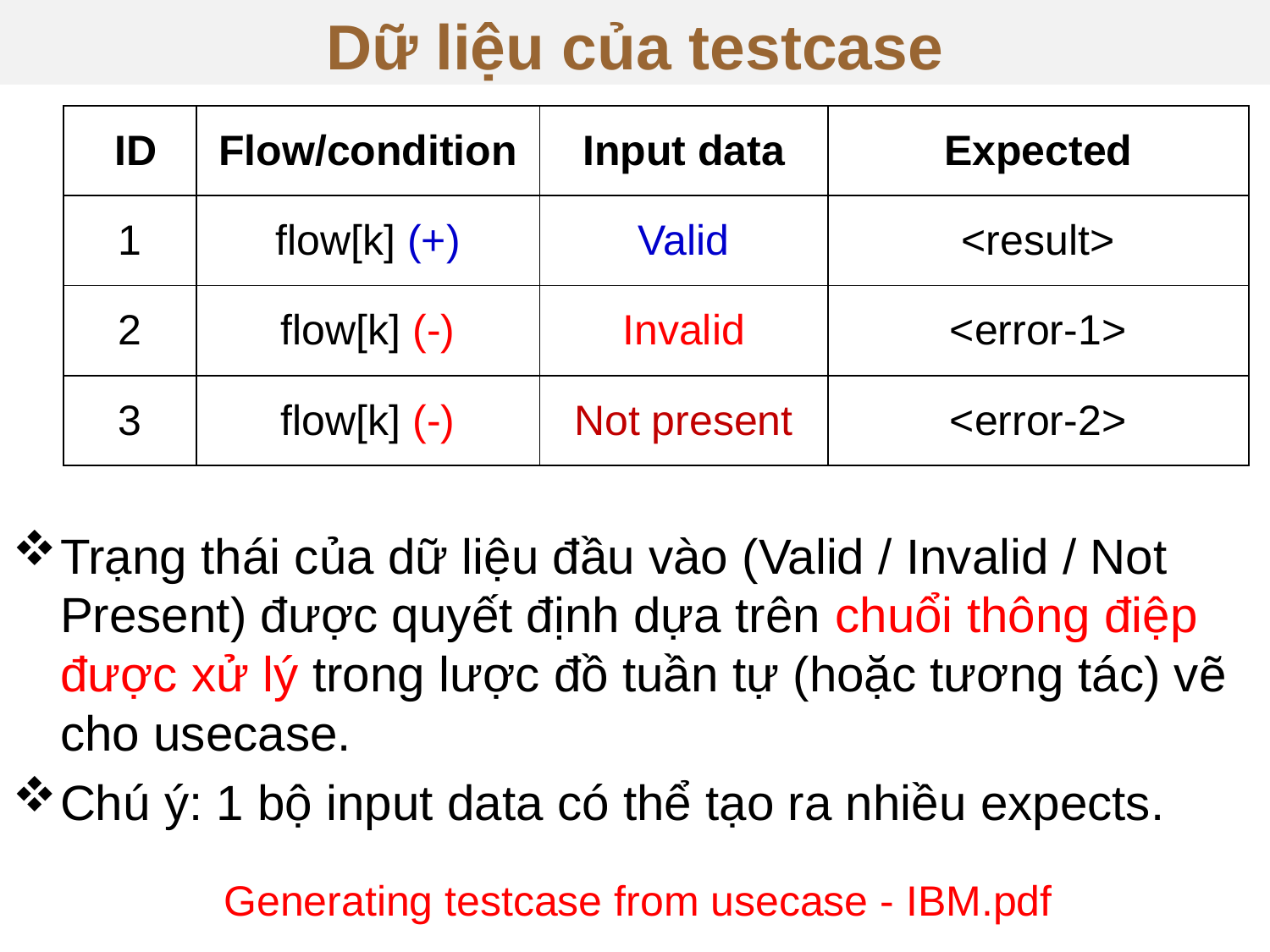

# Dữ liệu của testcase
40
| ID | Flow/condition | Input data | Expected |
| --- | --- | --- | --- |
| 1 | flow[k] (+) | Valid | <result> |
| 2 | flow[k] (-) | Invalid | <error-1> |
| 3 | flow[k] (-) | Not present | <error-2> |
Trạng thái của dữ liệu đầu vào (Valid / Invalid / Not Present) được quyết định dựa trên chuổi thông điệp được xử lý trong lược đồ tuần tự (hoặc tương tác) vẽ cho usecase.
Chú ý: 1 bộ input data có thể tạo ra nhiều expects.
Generating testcase from usecase - IBM.pdf